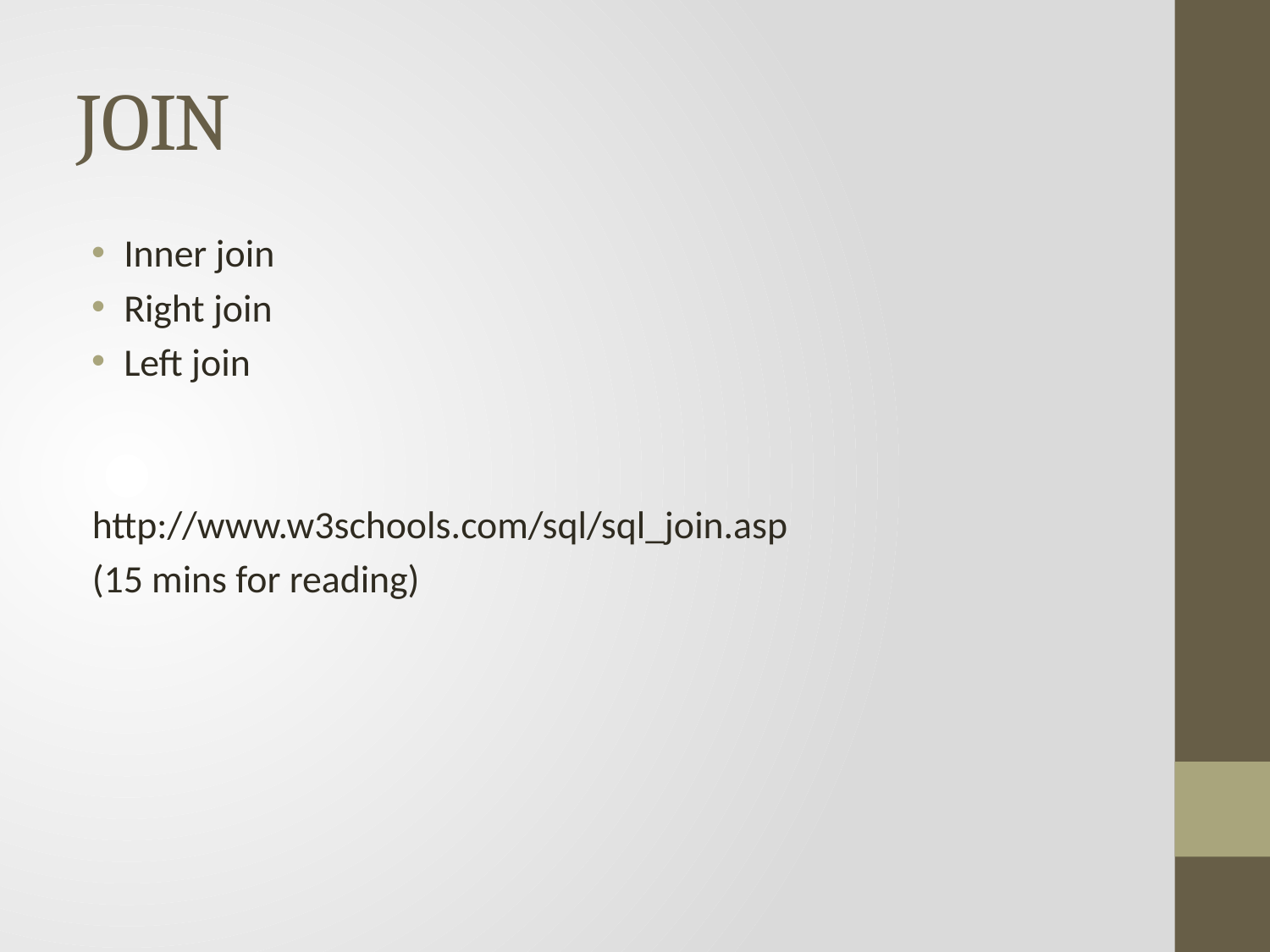

# JOIN
Inner join
Right join
Left join

http://www.w3schools.com/sql/sql_join.asp
(15 mins for reading)